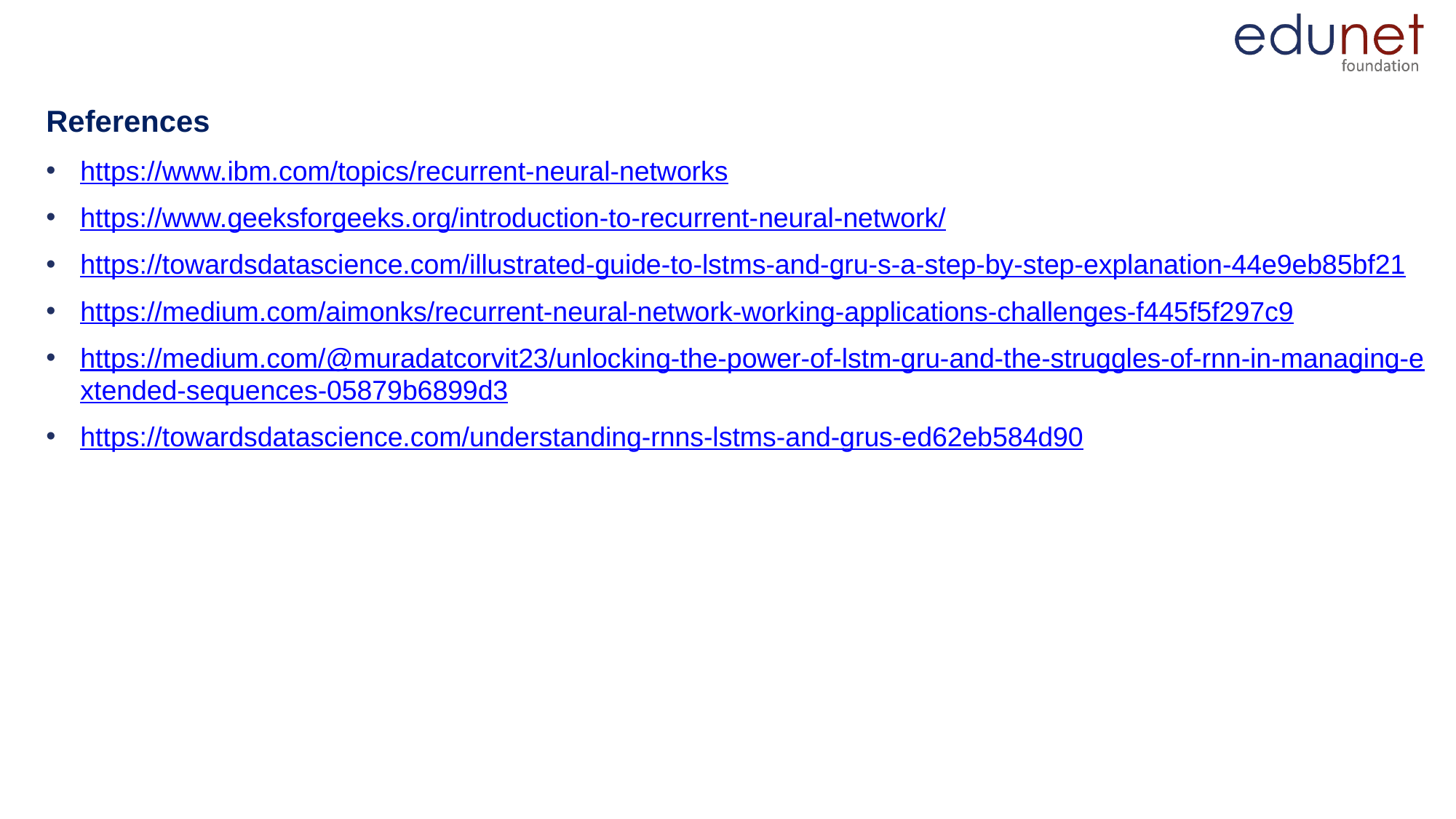

# References
https://www.ibm.com/topics/recurrent-neural-networks
https://www.geeksforgeeks.org/introduction-to-recurrent-neural-network/
https://towardsdatascience.com/illustrated-guide-to-lstms-and-gru-s-a-step-by-step-explanation-44e9eb85bf21
https://medium.com/aimonks/recurrent-neural-network-working-applications-challenges-f445f5f297c9
https://medium.com/@muradatcorvit23/unlocking-the-power-of-lstm-gru-and-the-struggles-of-rnn-in-managing-extended-sequences-05879b6899d3
https://towardsdatascience.com/understanding-rnns-lstms-and-grus-ed62eb584d90